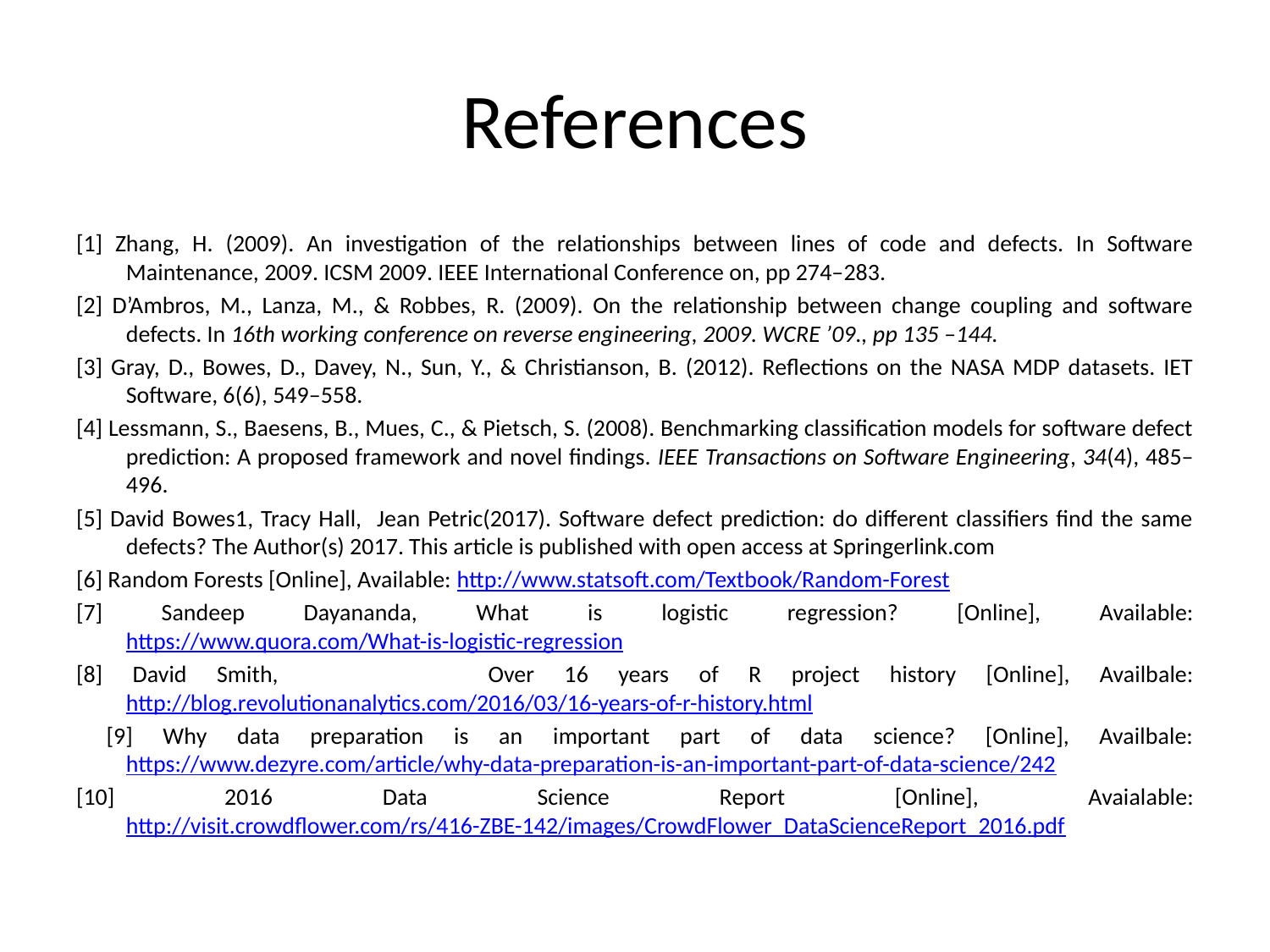

# References
[1] Zhang, H. (2009). An investigation of the relationships between lines of code and defects. In Software Maintenance, 2009. ICSM 2009. IEEE International Conference on, pp 274–283.
[2] D’Ambros, M., Lanza, M., & Robbes, R. (2009). On the relationship between change coupling and software defects. In 16th working conference on reverse engineering, 2009. WCRE ’09., pp 135 –144.
[3] Gray, D., Bowes, D., Davey, N., Sun, Y., & Christianson, B. (2012). Reflections on the NASA MDP datasets. IET Software, 6(6), 549–558.
[4] Lessmann, S., Baesens, B., Mues, C., & Pietsch, S. (2008). Benchmarking classification models for software defect prediction: A proposed framework and novel findings. IEEE Transactions on Software Engineering, 34(4), 485–496.
[5] David Bowes1, Tracy Hall,  Jean Petric(2017). Software defect prediction: do different classifiers find the same defects? The Author(s) 2017. This article is published with open access at Springerlink.com
[6] Random Forests [Online], Available: http://www.statsoft.com/Textbook/Random-Forest
[7] Sandeep Dayananda, What is logistic regression? [Online], Available: https://www.quora.com/What-is-logistic-regression
[8] David Smith,       Over 16 years of R project history [Online], Availbale: http://blog.revolutionanalytics.com/2016/03/16-years-of-r-history.html
 [9] Why data preparation is an important part of data science? [Online], Availbale: https://www.dezyre.com/article/why-data-preparation-is-an-important-part-of-data-science/242
[10] 2016 Data Science Report [Online], Avaialable: http://visit.crowdflower.com/rs/416-ZBE-142/images/CrowdFlower_DataScienceReport_2016.pdf